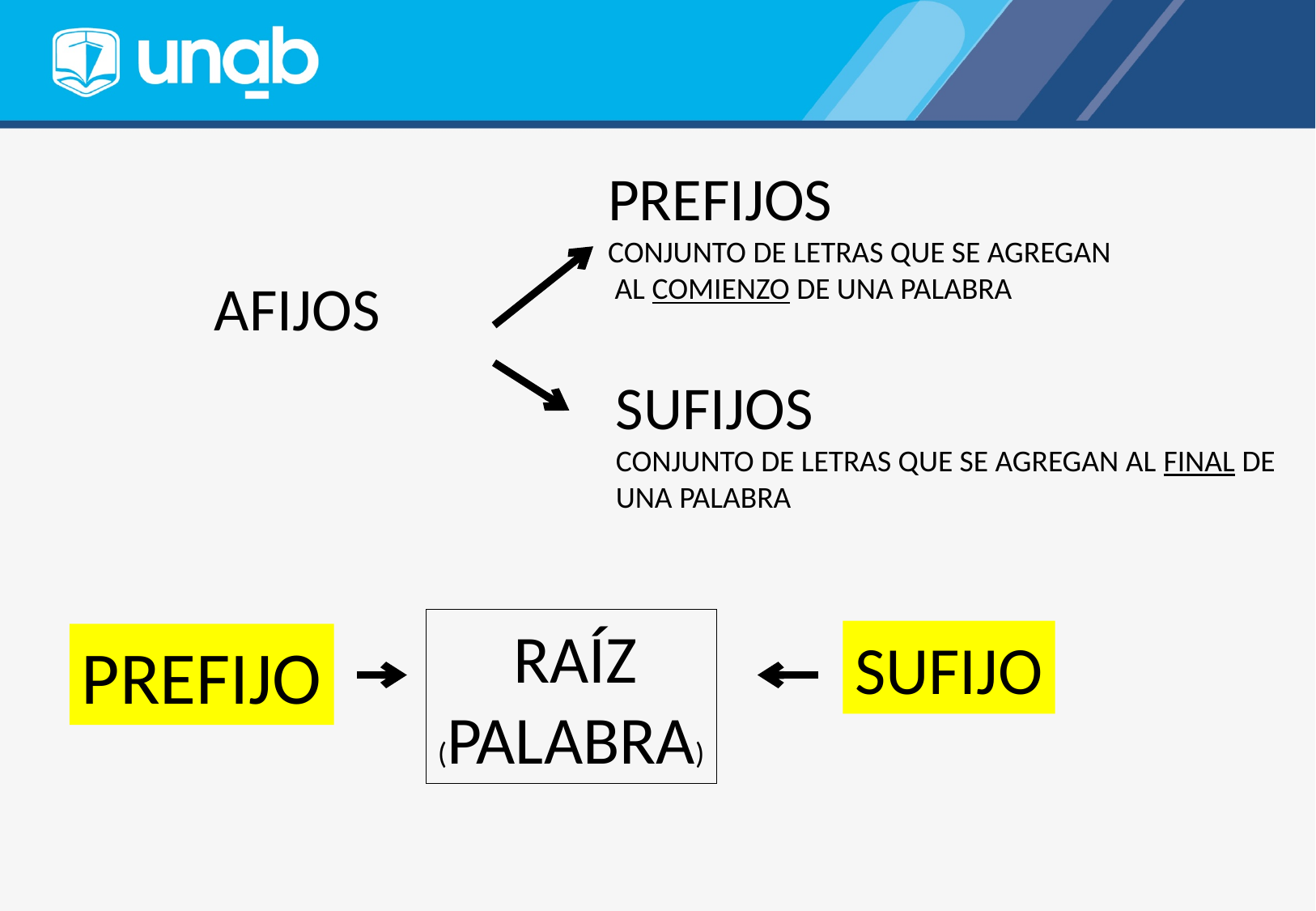

PREFIJOS
CONJUNTO DE LETRAS QUE SE AGREGAN
 AL COMIENZO DE UNA PALABRA
AFIJOS
SUFIJOS
CONJUNTO DE LETRAS QUE SE AGREGAN AL FINAL DE
UNA PALABRA
     RAÍZ
(PALABRA)
SUFIJO
PREFIJO